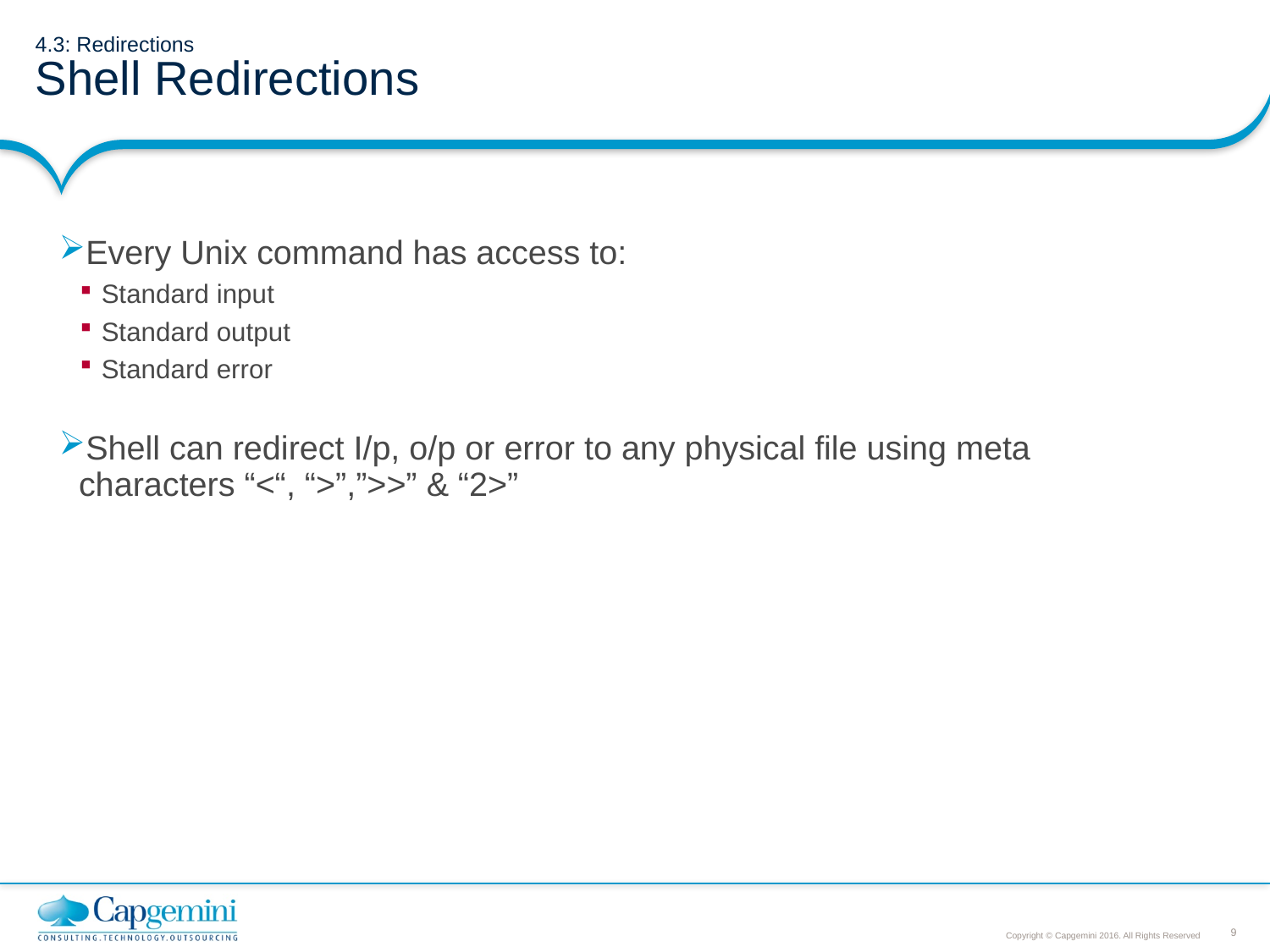

# 4.3: Redirections Shell Redirections
Every Unix command has access to:
Standard input
Standard output
Standard error

Shell can redirect I/p, o/p or error to any physical file using meta characters “<“, “>”,”>>” & “2>”